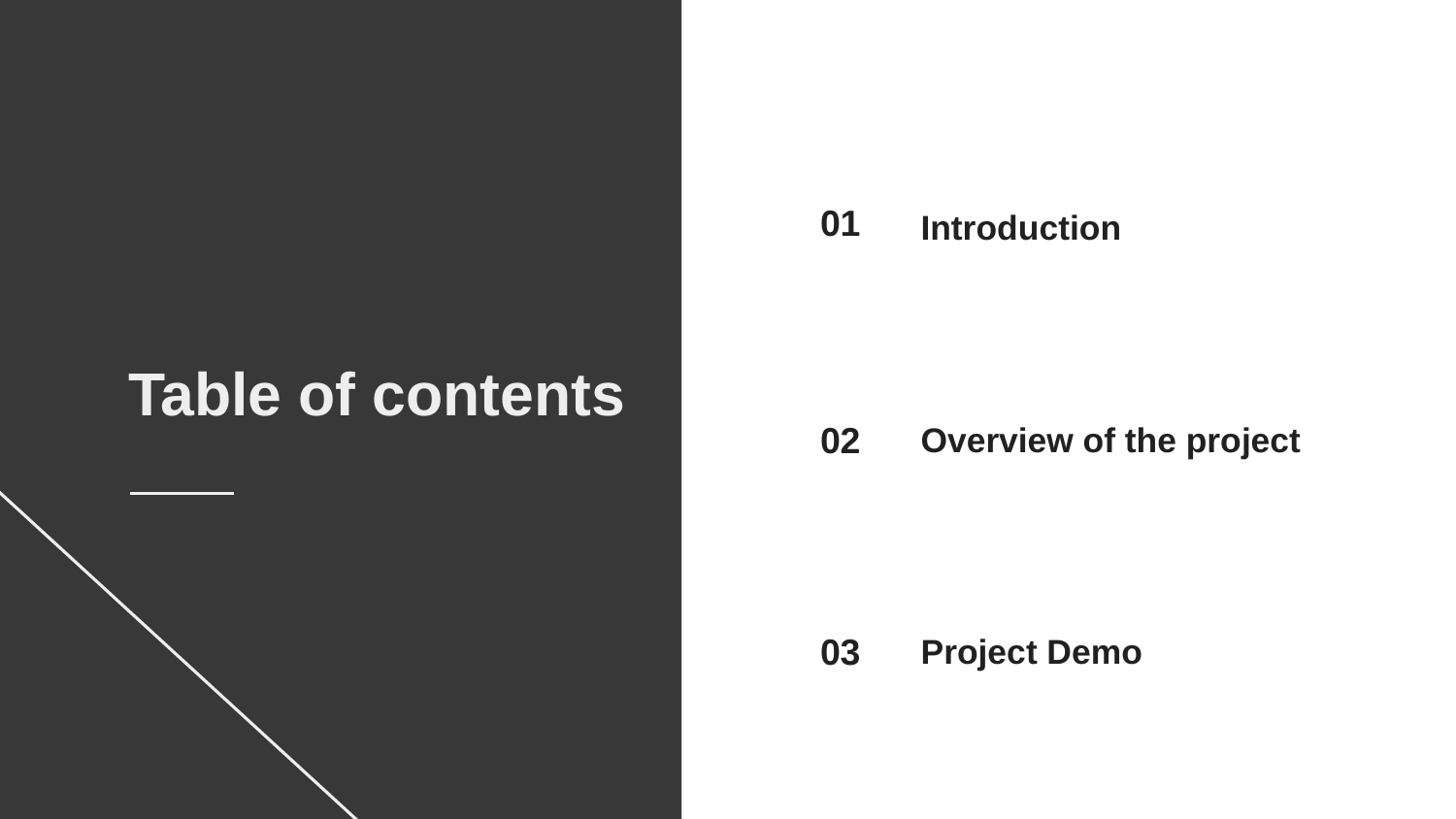

01
Introduction
Table of contents
# Overview of the project
02
Project Demo
03